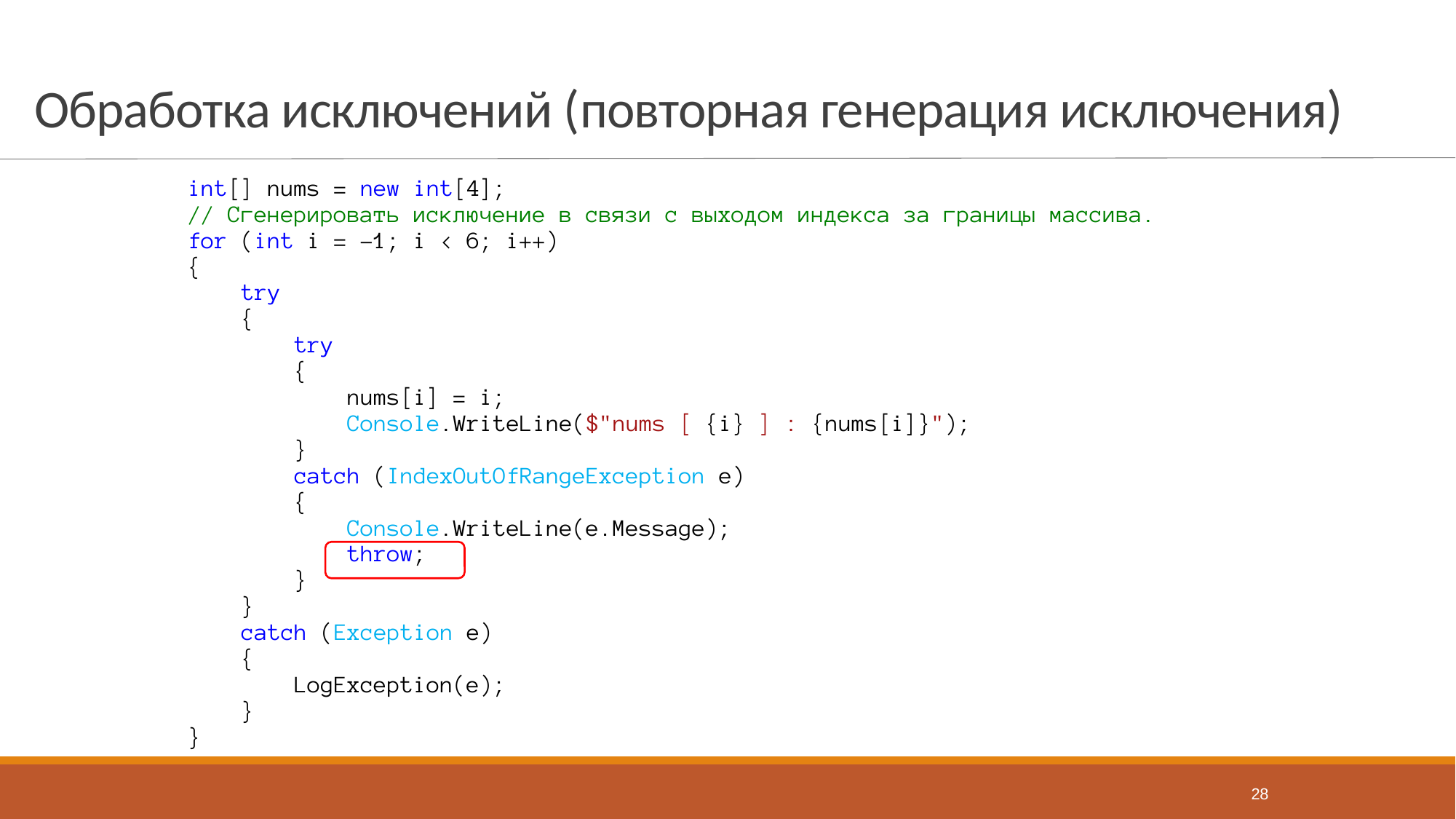

# Обработка исключений (повторная генерация исключения)
            int[] nums = new int[4];
            // Сгенерировать исключение в связи с выходом индекса за границы массива.
            for (int i = -1; i < 6; i++)
            {
                try
                {
                    try
                    {
                        nums[i] = i;
                        Console.WriteLine($"nums [ {i} ] : {nums[i]}");
                    }
                    catch (IndexOutOfRangeException e)
                    {
                        Console.WriteLine(e.Message);
                        throw;
                    }
                }
                catch (Exception e)
                {
                    LogException(e);
                }
            }

28